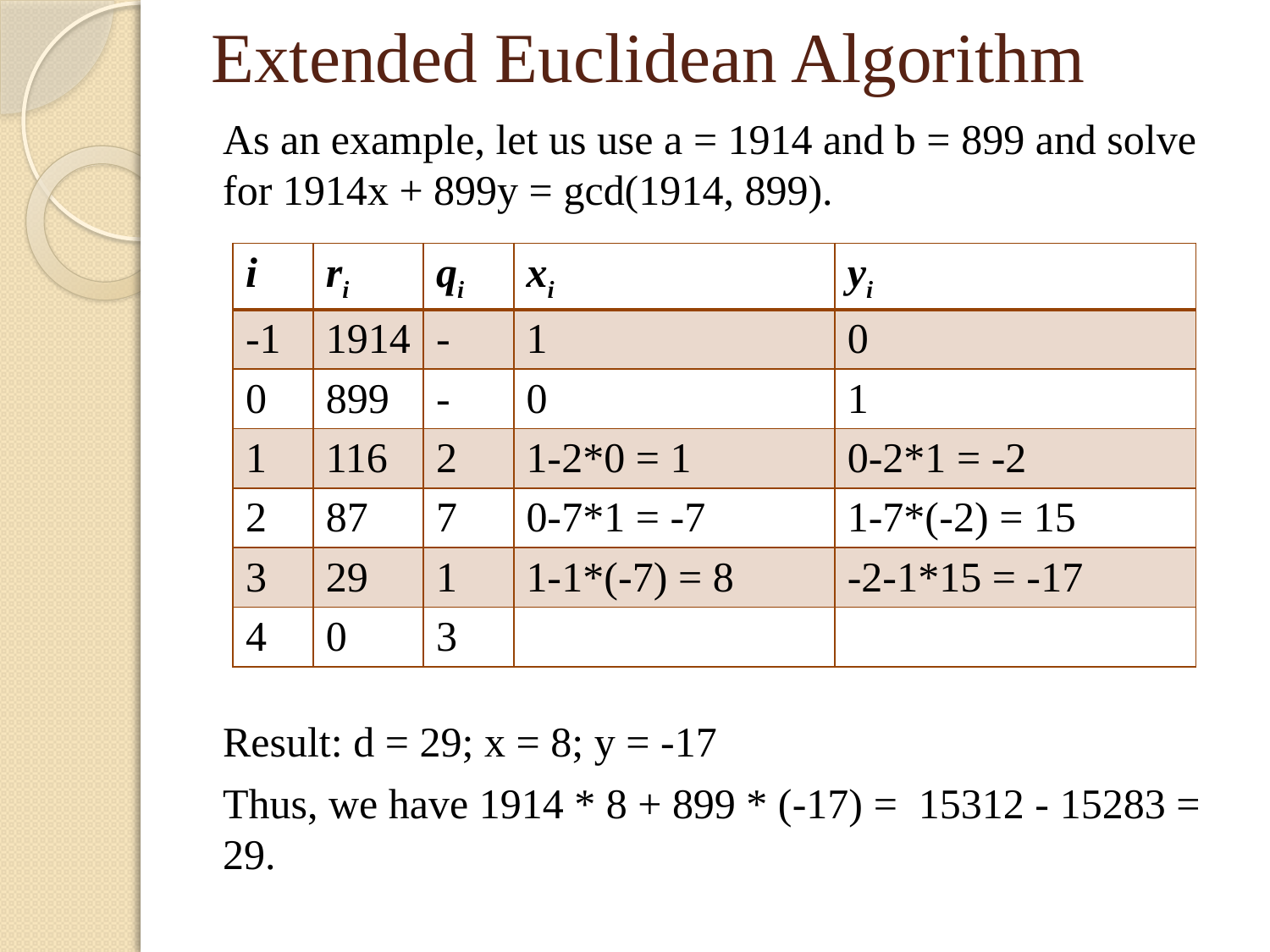

Extended Euclidean Algorithm
As an example, let us use a = 1914 and b = 899 and solve for 1914x + 899y = gcd(1914, 899).

Result: d = 29; x = 8; y = -17
Thus, we have 1914 * 8 + 899 * (-17) =  15312 - 15283 = 29.
| i | ri | qi | xi | yi |
| --- | --- | --- | --- | --- |
| -1 | 1914 | - | 1 | 0 |
| 0 | 899 | - | 0 | 1 |
| 1 | 116 | 2 | 1-2\*0 = 1 | 0-2\*1 = -2 |
| 2 | 87 | 7 | 0-7\*1 = -7 | 1-7\*(-2) = 15 |
| 3 | 29 | 1 | 1-1\*(-7) = 8 | -2-1\*15 = -17 |
| 4 | 0 | 3 |  |  |